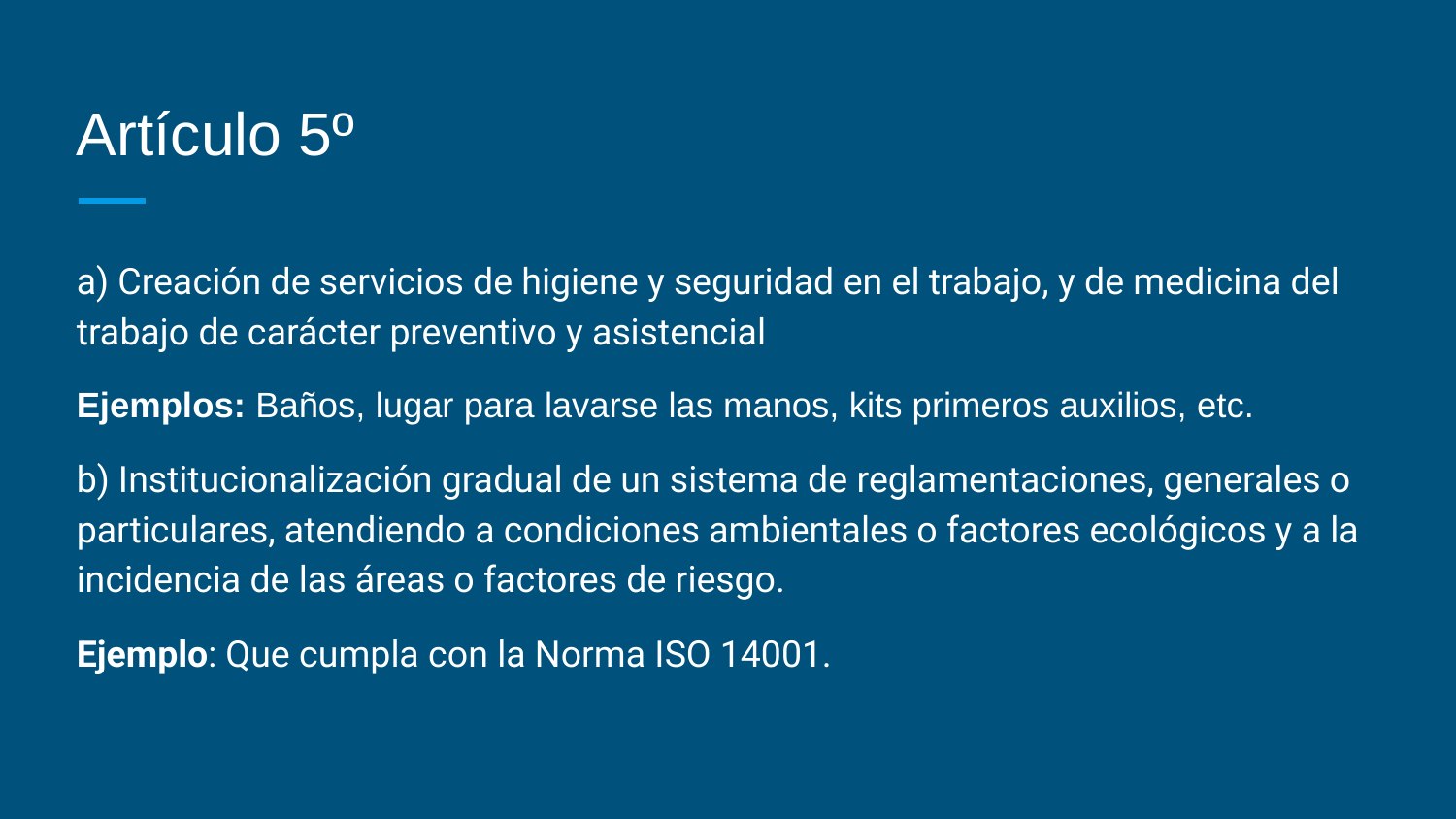

# Artículo 5º
a) Creación de servicios de higiene y seguridad en el trabajo, y de medicina del trabajo de carácter preventivo y asistencial
Ejemplos: Baños, lugar para lavarse las manos, kits primeros auxilios, etc.
b) Institucionalización gradual de un sistema de reglamentaciones, generales o particulares, atendiendo a condiciones ambientales o factores ecológicos y a la incidencia de las áreas o factores de riesgo.
Ejemplo: Que cumpla con la Norma ISO 14001.